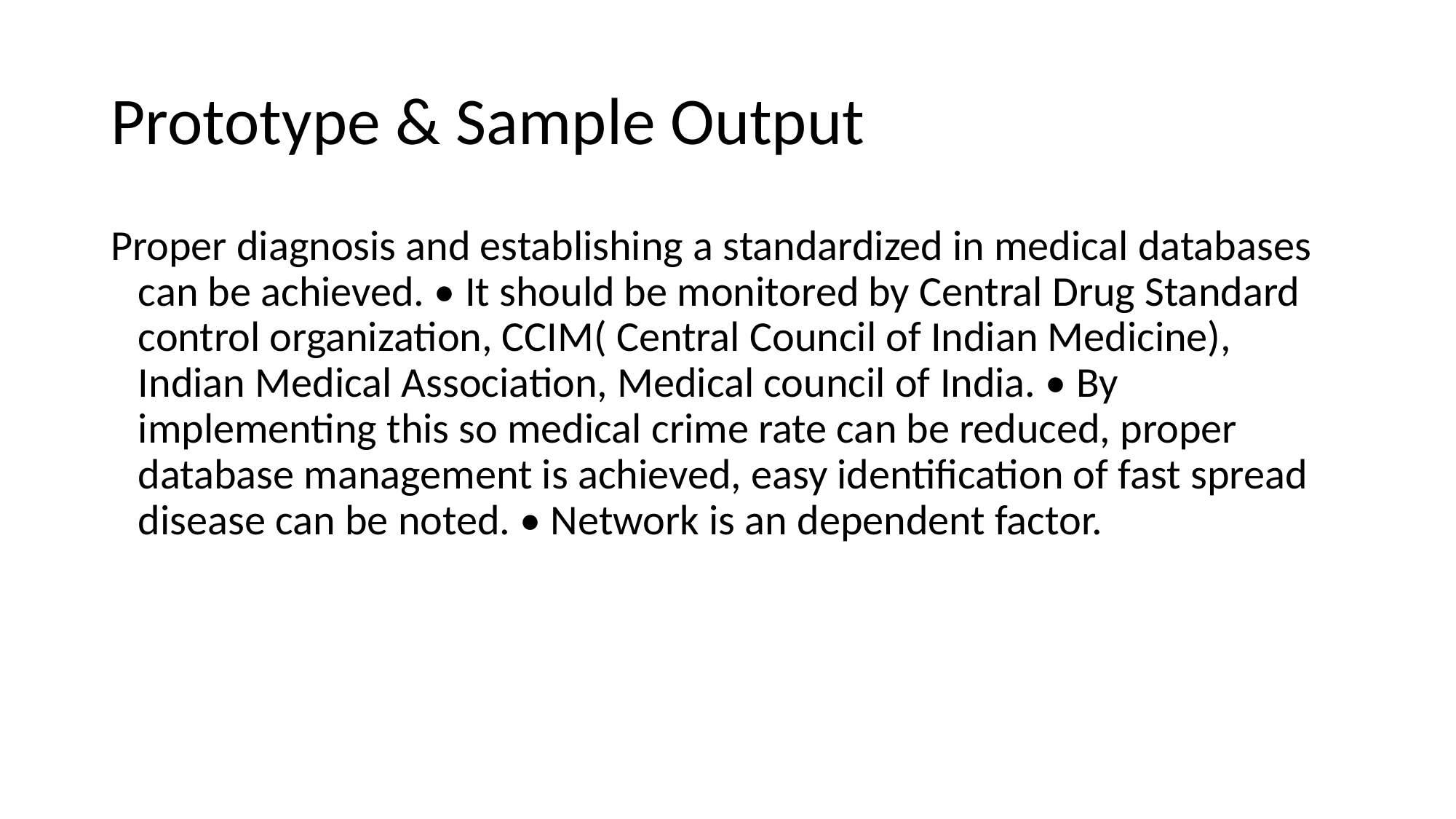

# Prototype & Sample Output
Proper diagnosis and establishing a standardized in medical databases can be achieved. • It should be monitored by Central Drug Standard control organization, CCIM( Central Council of Indian Medicine), Indian Medical Association, Medical council of India. • By implementing this so medical crime rate can be reduced, proper database management is achieved, easy identification of fast spread disease can be noted. • Network is an dependent factor.